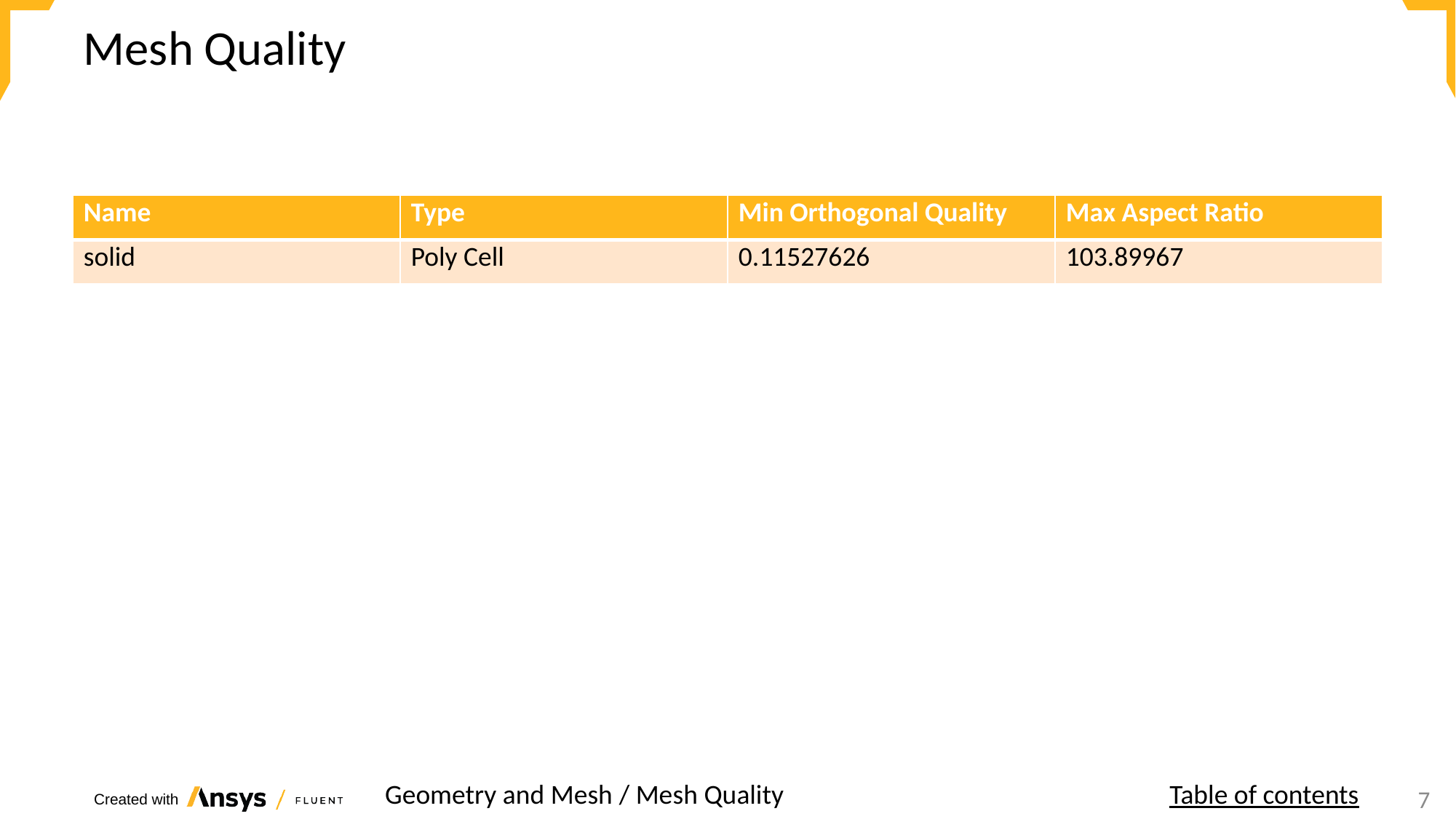

# Mesh Quality

| Name | Type | Min Orthogonal Quality | Max Aspect Ratio |
| --- | --- | --- | --- |
| solid | Poly Cell | 0.11527626 | 103.89967 |
Geometry and Mesh / Mesh Quality
Table of contents
7